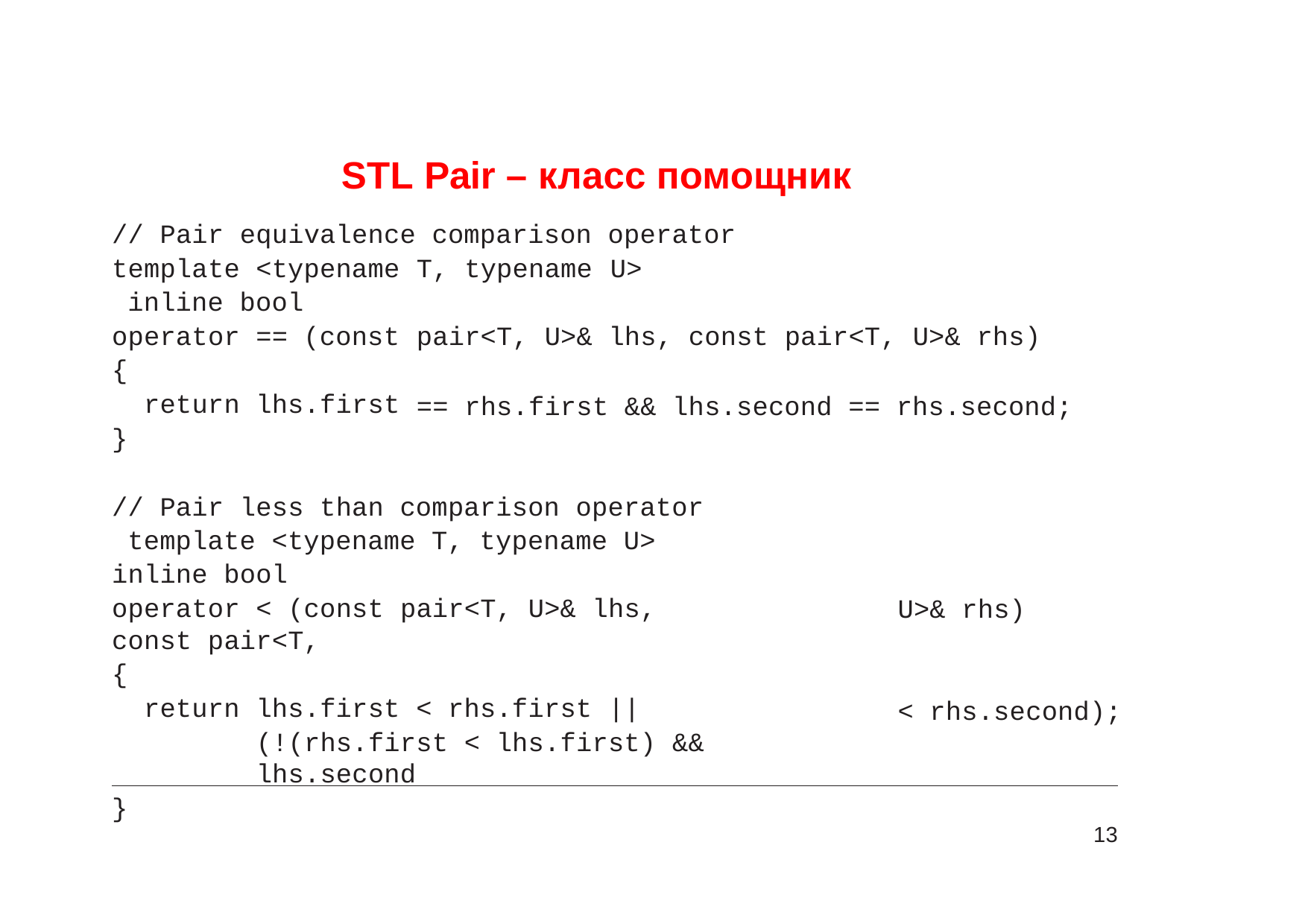

# STL Pair – класс помощник
// Pair equivalence comparison operator
U>
template <typename  inline bool  operator == (const
{
return lhs.first
}
T, typename
pair<T, U>& lhs, const pair<T, U>& rhs)

== rhs.first && lhs.second == rhs.second;
// Pair less than comparison operator  template <typename T, typename U>  inline bool
operator < (const pair<T, U>& lhs, const pair<T,
{
return lhs.first < rhs.first ||
(!(rhs.first < lhs.first) && lhs.second
}
U>& rhs)
< rhs.second);

13